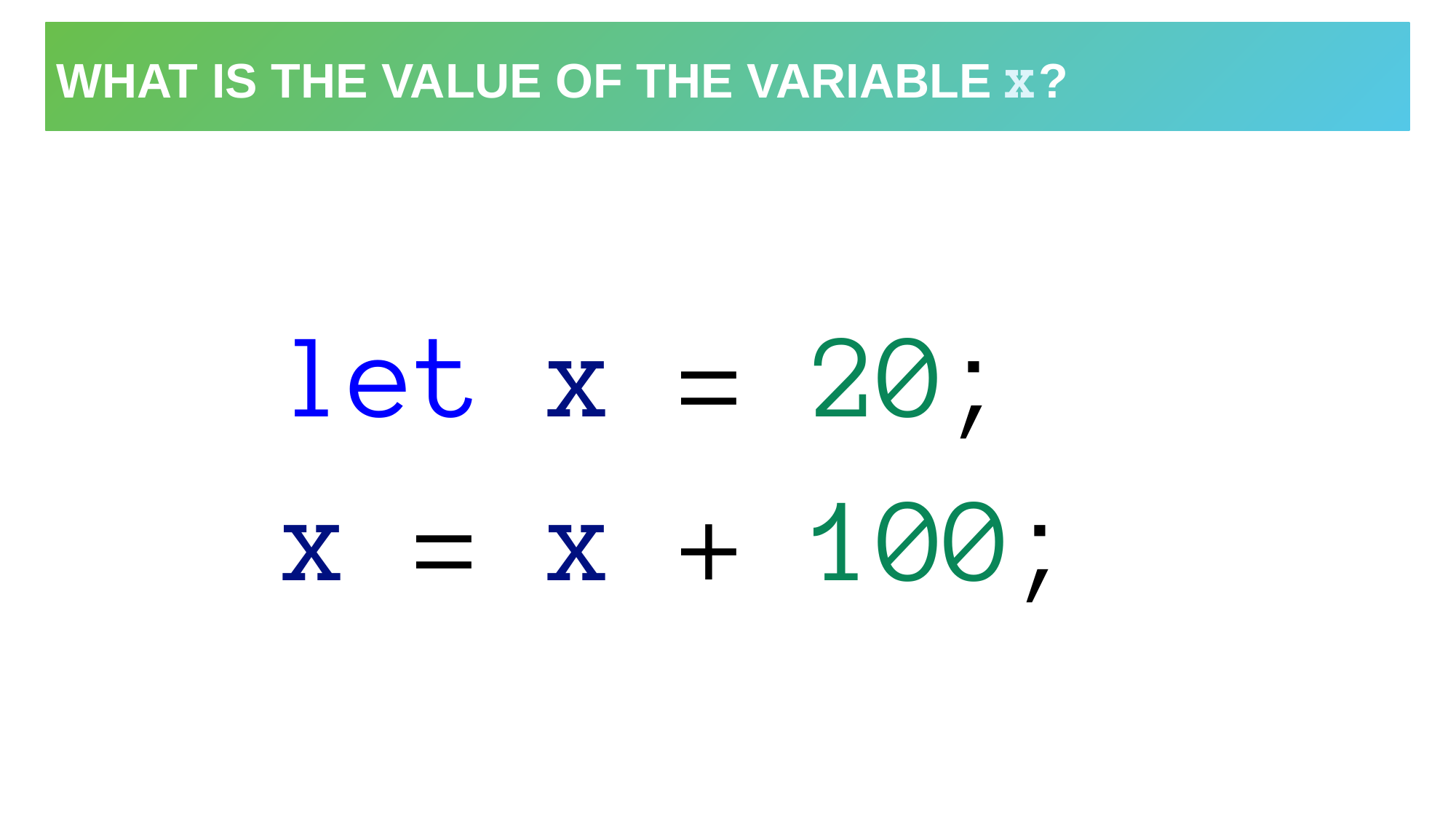

# What is the value of the variable x?
let x = 20;
x = x + 100;